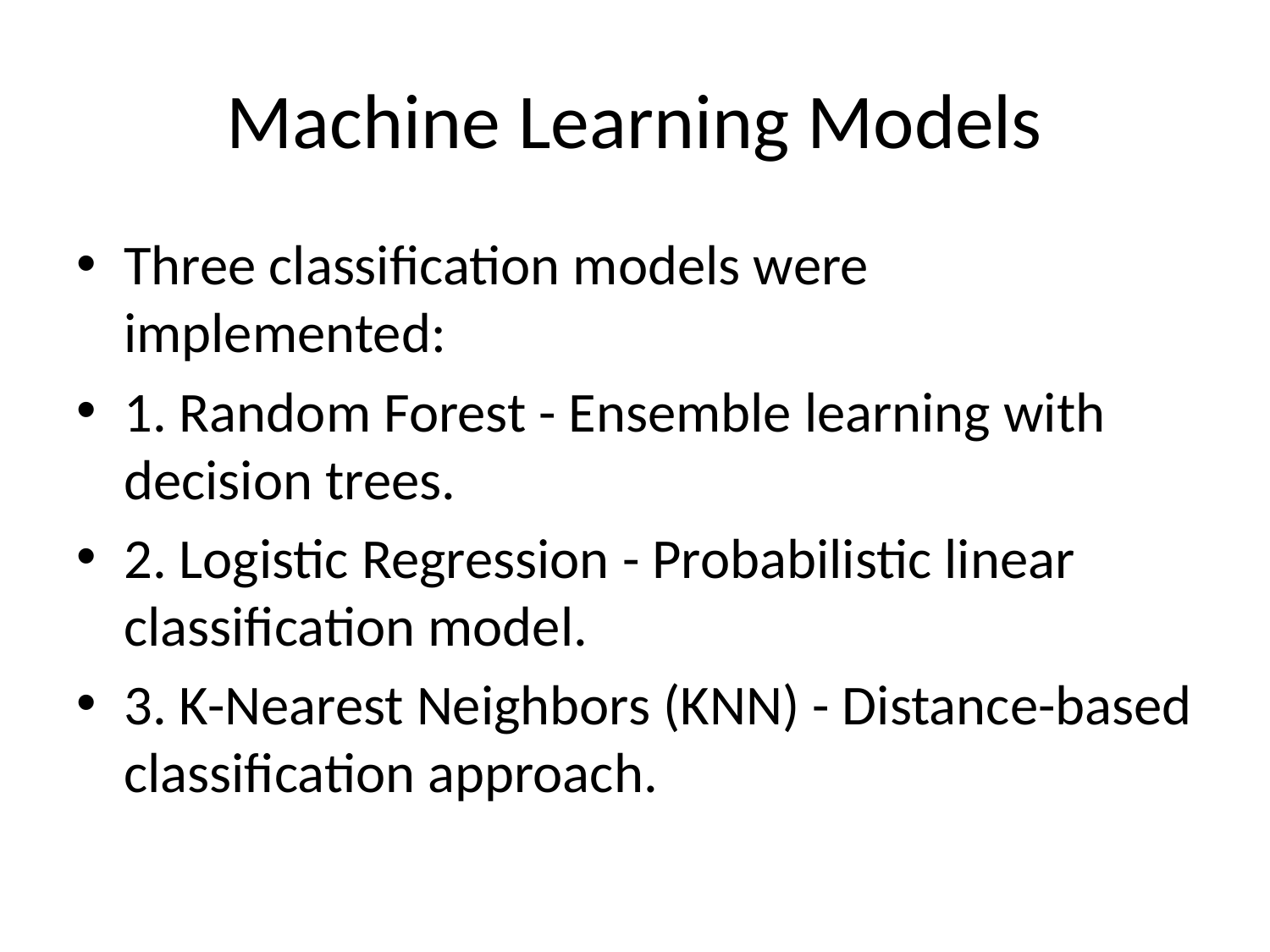

# Machine Learning Models
Three classification models were implemented:
1. Random Forest - Ensemble learning with decision trees.
2. Logistic Regression - Probabilistic linear classification model.
3. K-Nearest Neighbors (KNN) - Distance-based classification approach.